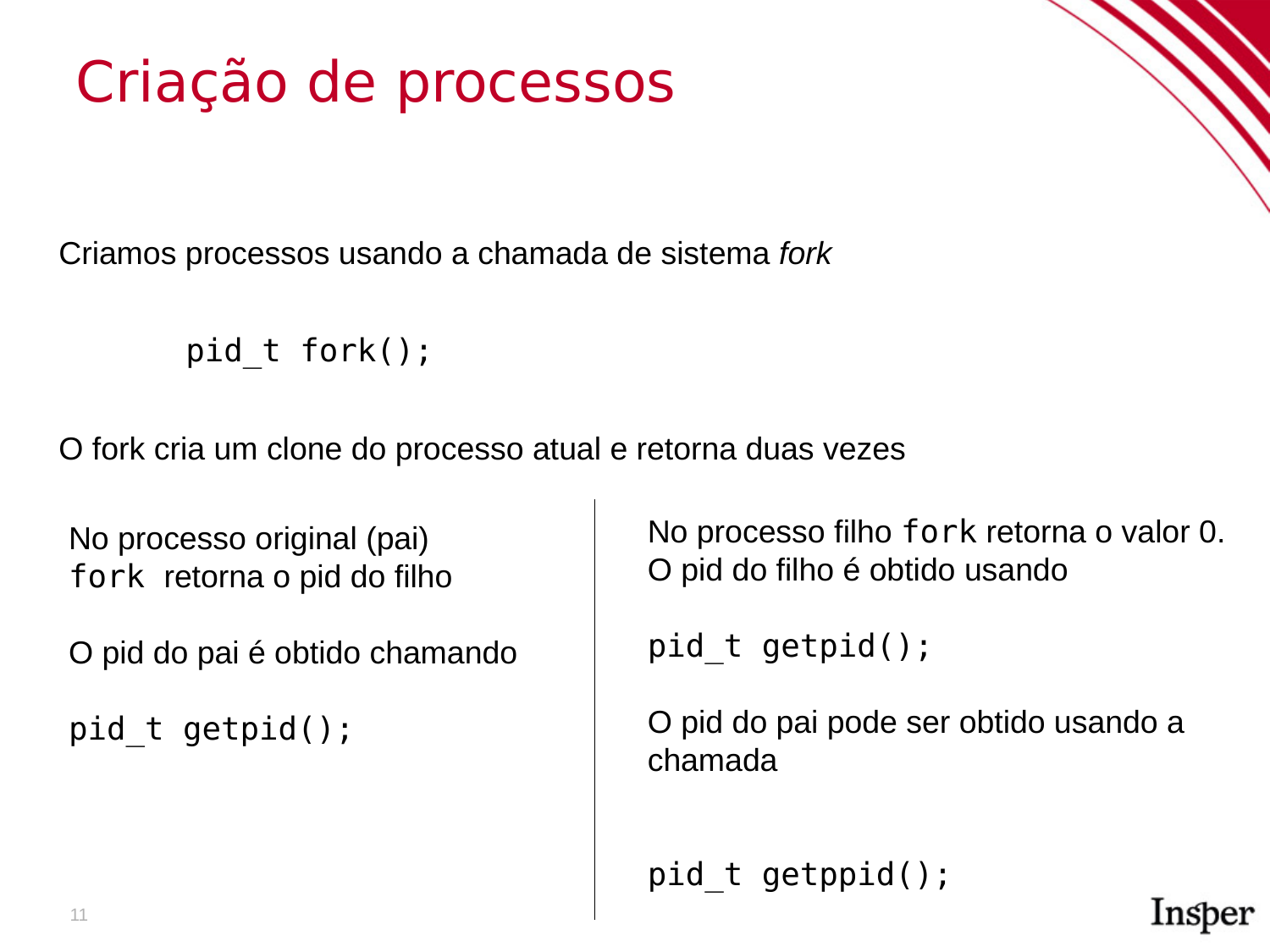

Criação de processos
Criamos processos usando a chamada de sistema fork
	pid_t fork();
O fork cria um clone do processo atual e retorna duas vezes

No processo filho fork retorna o valor 0.
O pid do filho é obtido usando

pid_t getpid();

O pid do pai pode ser obtido usando a
chamada

pid_t getppid();

No processo original (pai)
fork retorna o pid do filho

O pid do pai é obtido chamando

pid_t getpid();
11